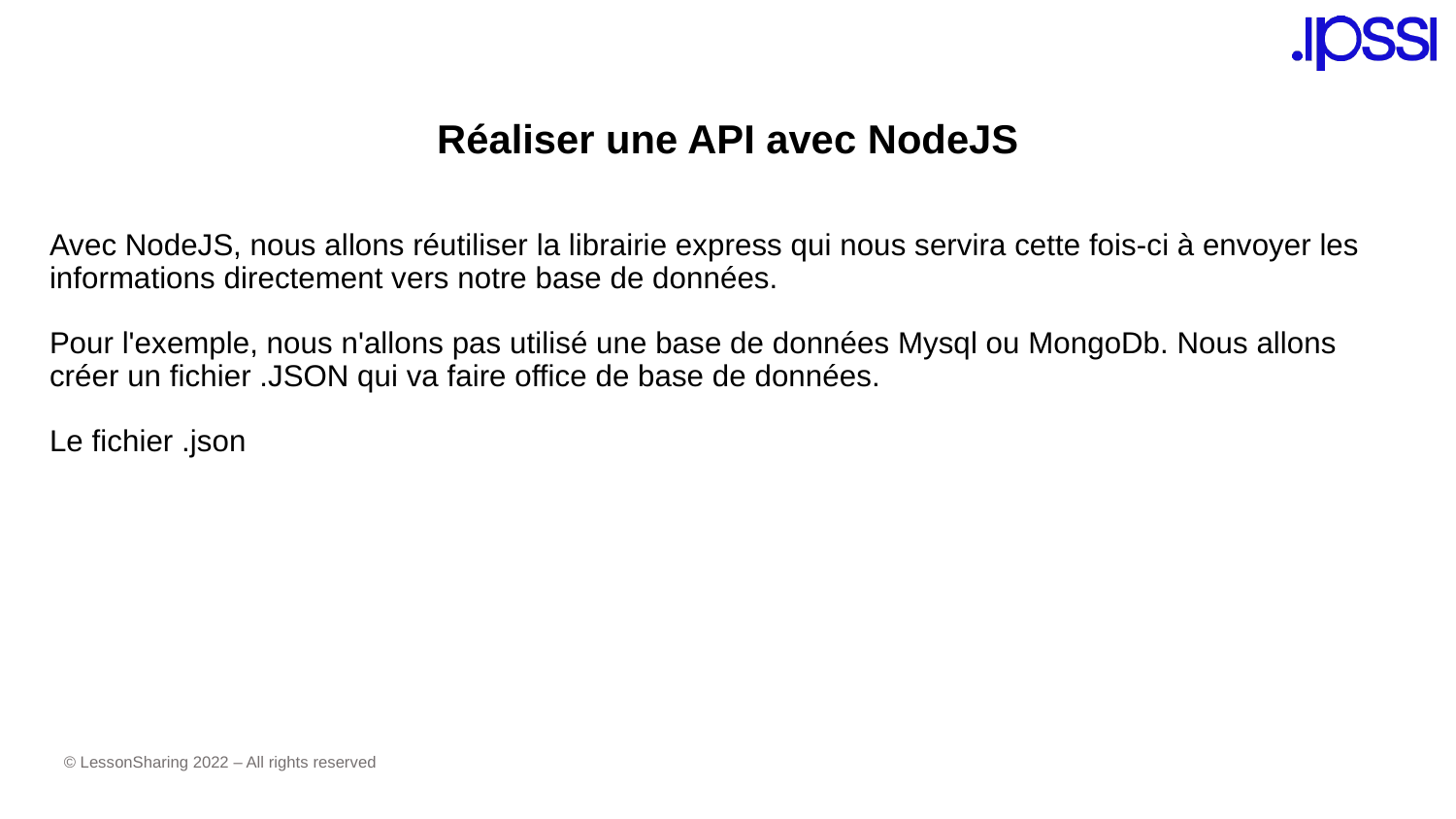

# Réaliser une API avec NodeJS
Avec NodeJS, nous allons réutiliser la librairie express qui nous servira cette fois-ci à envoyer les informations directement vers notre base de données.
Pour l'exemple, nous n'allons pas utilisé une base de données Mysql ou MongoDb. Nous allons créer un fichier .JSON qui va faire office de base de données.
Le fichier .json